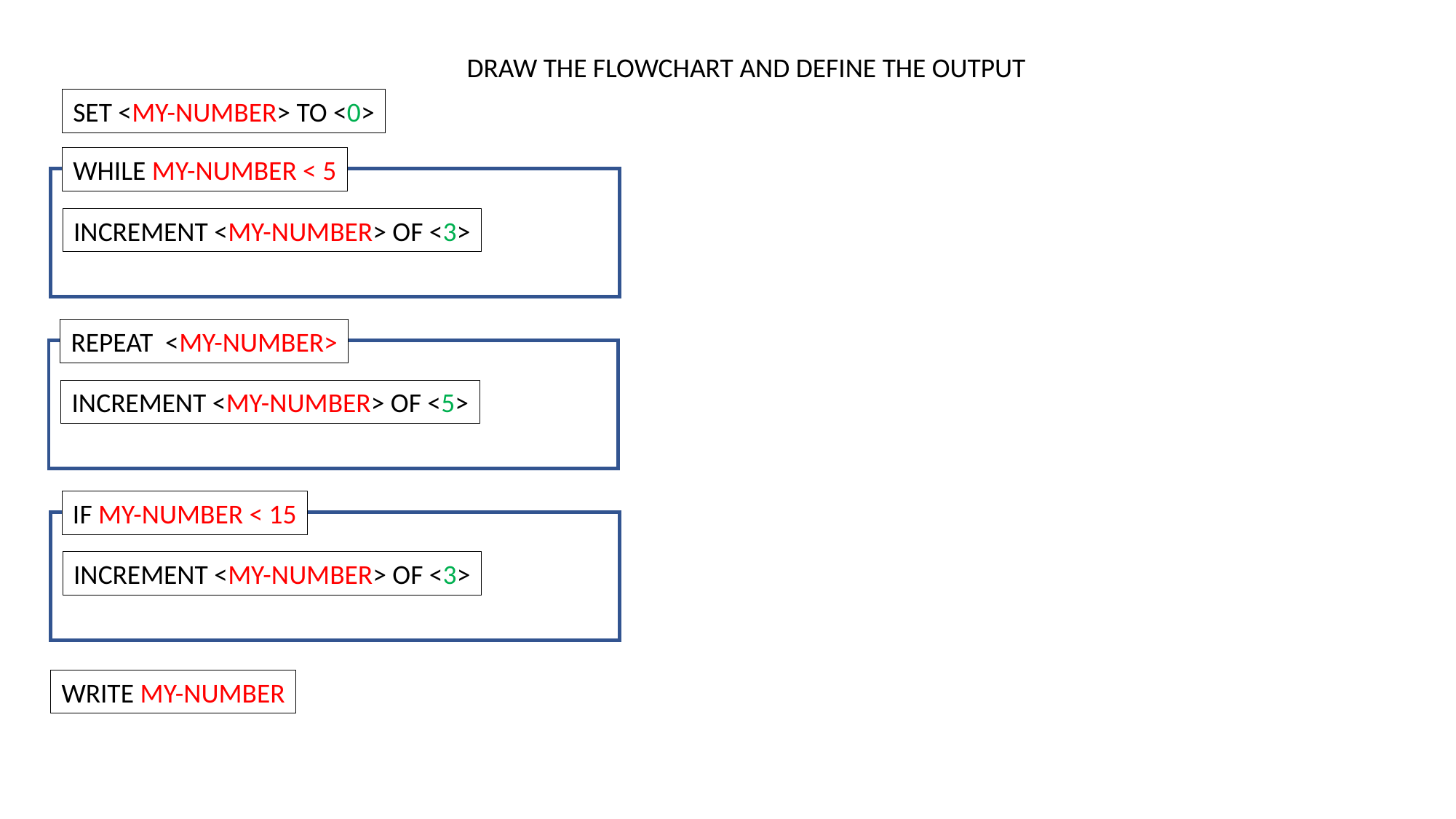

DRAW THE FLOWCHART AND DEFINE THE OUTPUT
SET <MY-NUMBER> TO <0>
WHILE MY-NUMBER < 5

INCREMENT <MY-NUMBER> OF <3>
REPEAT  <MY-NUMBER>

INCREMENT <MY-NUMBER> OF <5>
IF MY-NUMBER < 15

INCREMENT <MY-NUMBER> OF <3>
WRITE MY-NUMBER